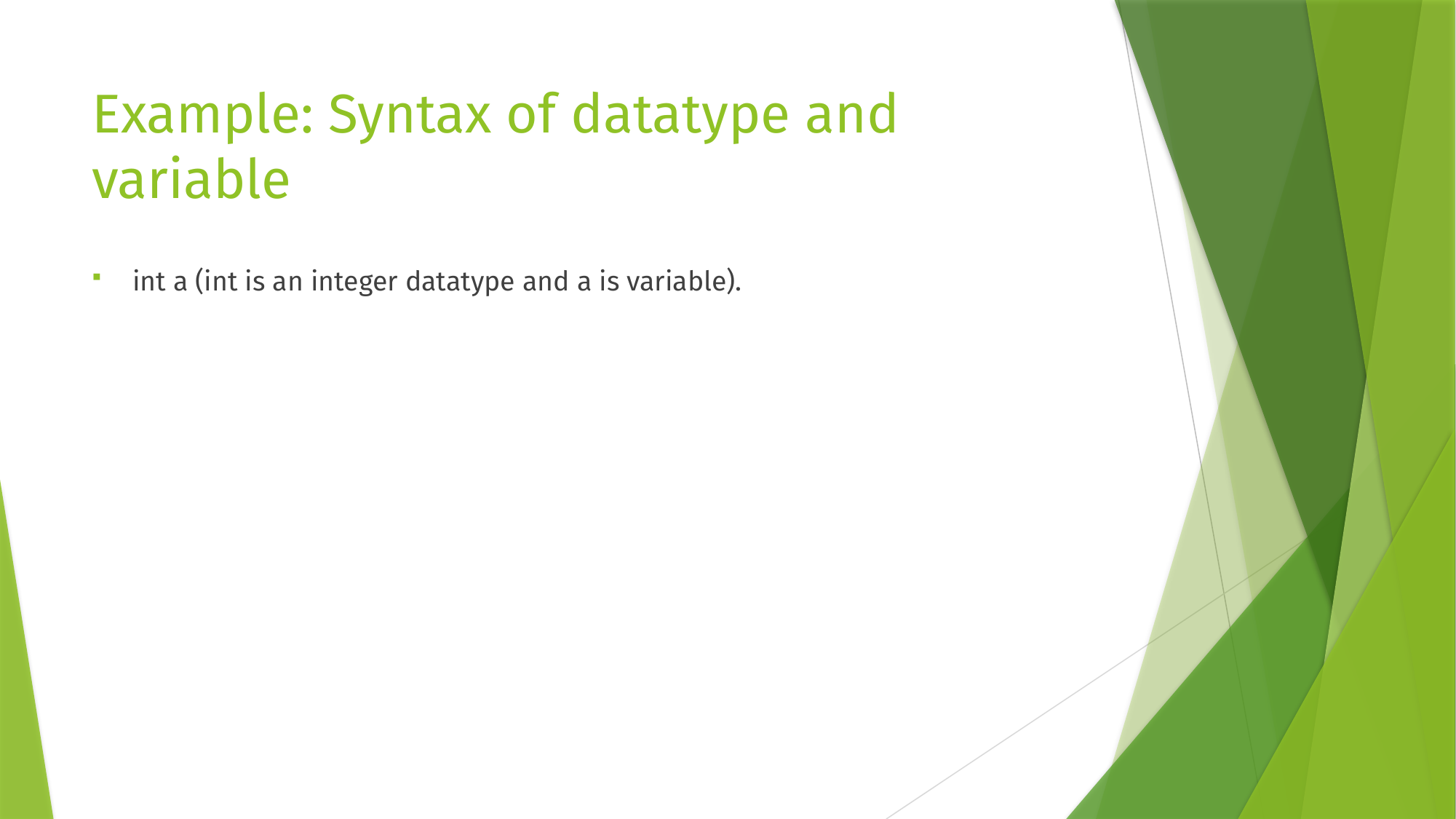

# Example: Syntax of datatype and variable
int a (int is an integer datatype and a is variable).